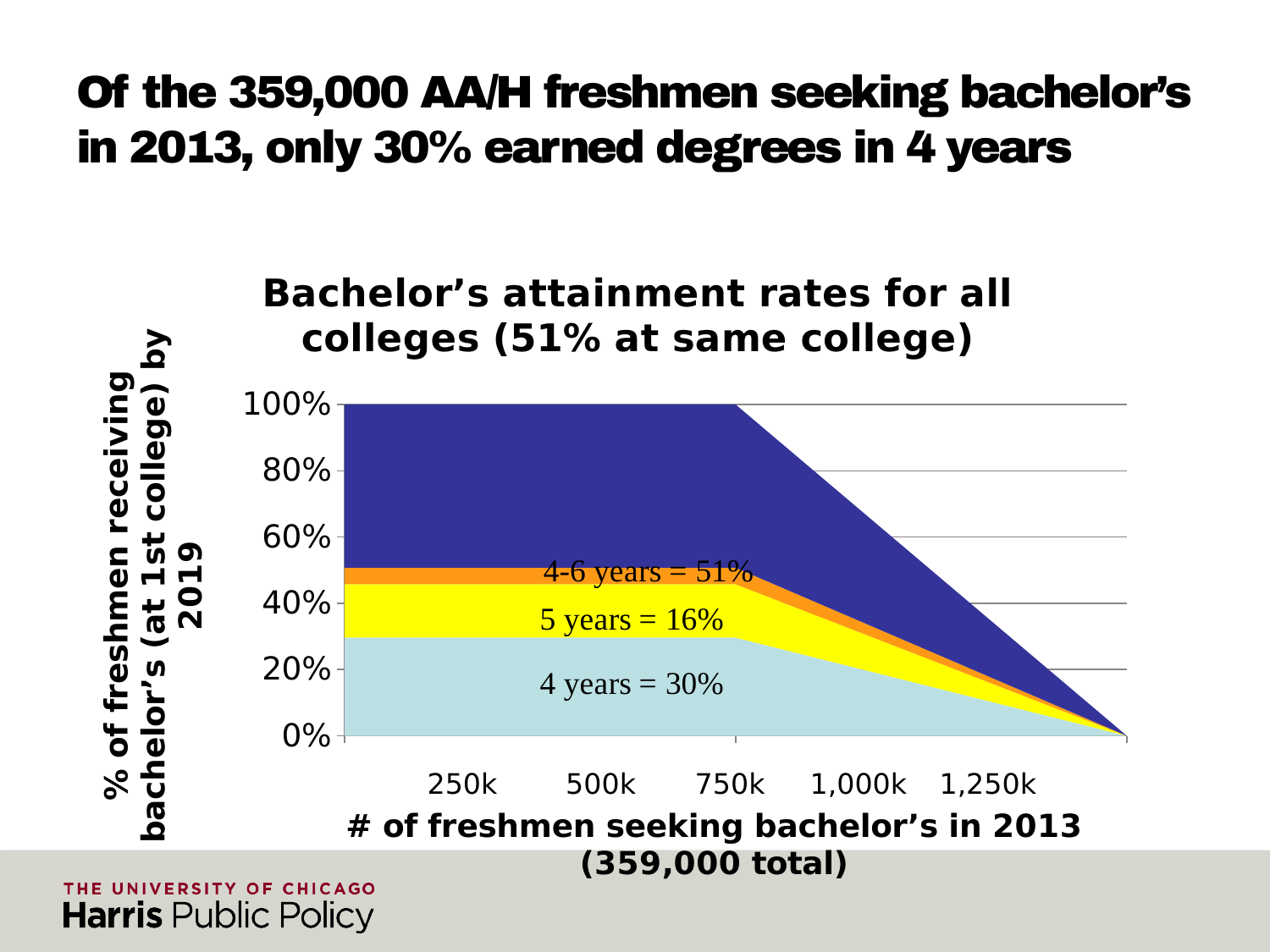

# Of the 359,000 AA/H freshmen seeking bachelor’s in 2013, only 30% earned degrees in 4 years

### Chart: Bachelor’s attainment rates for all colleges (51% at same college)

| Category | Height1 | Height2 | Height3 | Height4 |
|---|---|---|---|---|
| 0 | 106472.0 | 57773.0 | 18000.0 | 176932.0 |
| 359177 | 106472.0 | 57773.0 | 18000.0 | 176932.0 |
| 359177 | 0.0 | 0.0 | 0.0 | 0.0 |
250k
500k
750k
1,000k
1,250k